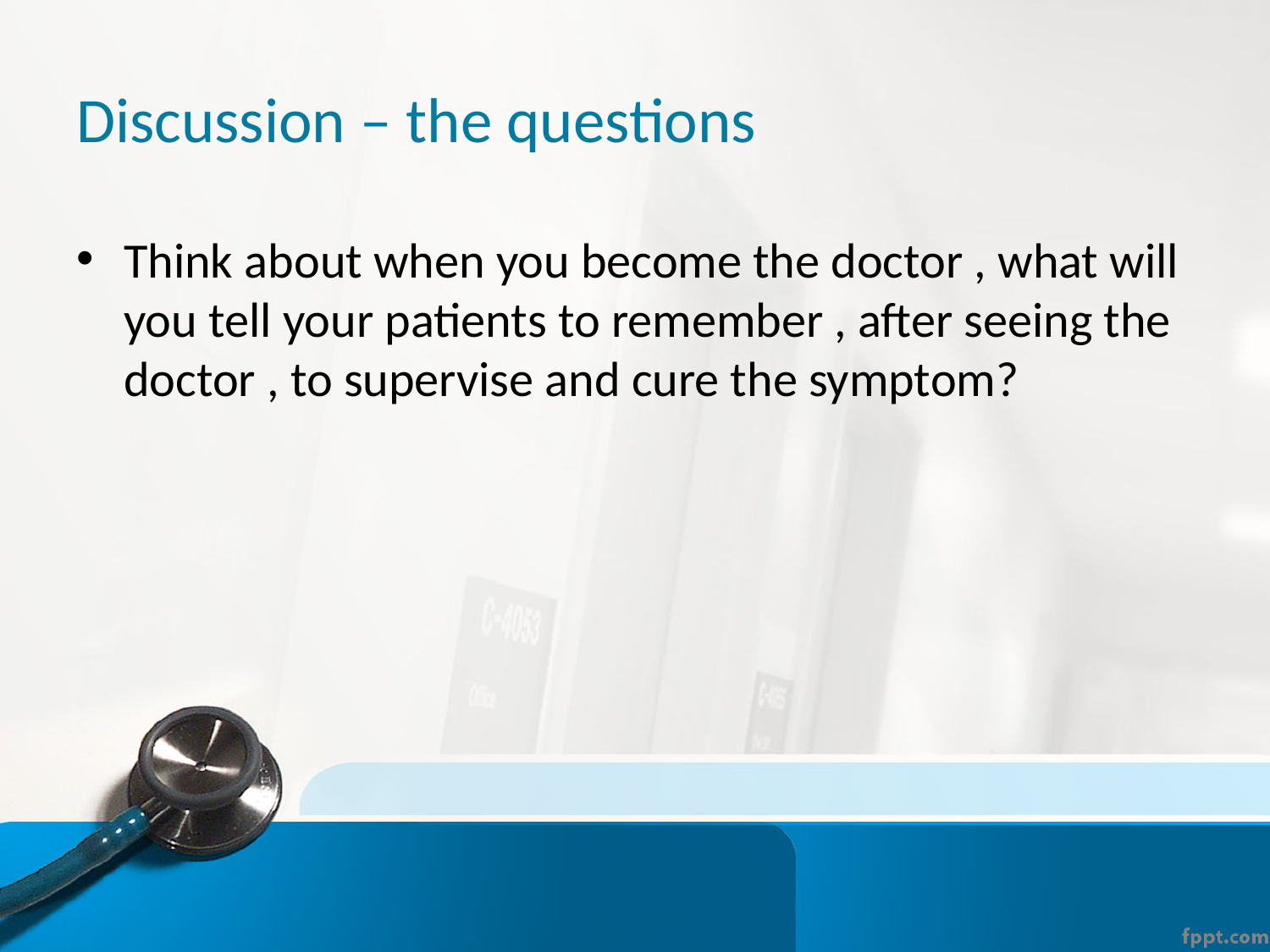

# Discussion – the questions
Think about when you become the doctor , what will you tell your patients to remember , after seeing the doctor , to supervise and cure the symptom?